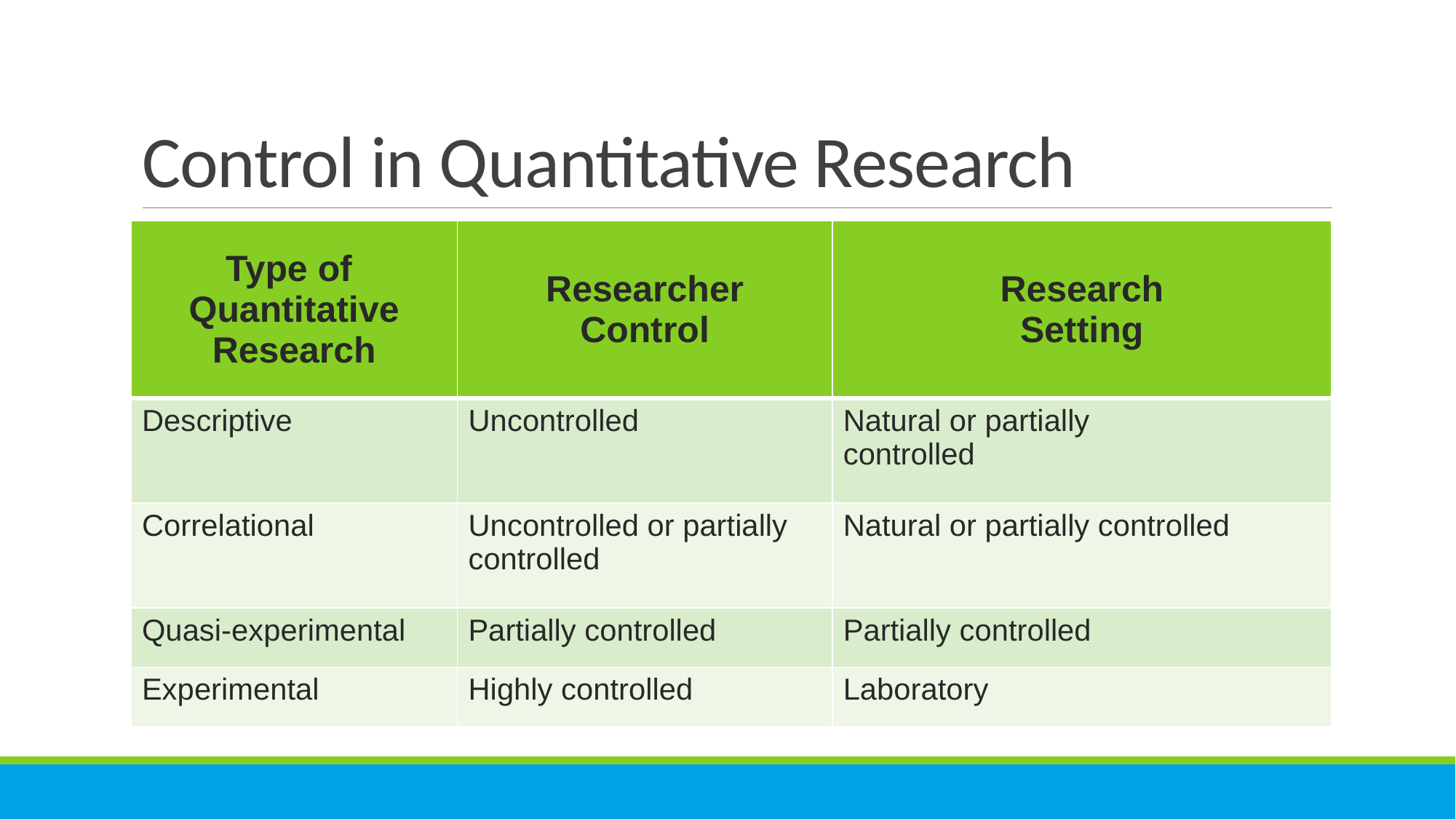

# Control in Quantitative Research
| Type of Quantitative Research | Researcher Control | Research Setting |
| --- | --- | --- |
| Descriptive | Uncontrolled | Natural or partially controlled |
| Correlational | Uncontrolled or partially controlled | Natural or partially controlled |
| Quasi-experimental | Partially controlled | Partially controlled |
| Experimental | Highly controlled | Laboratory |